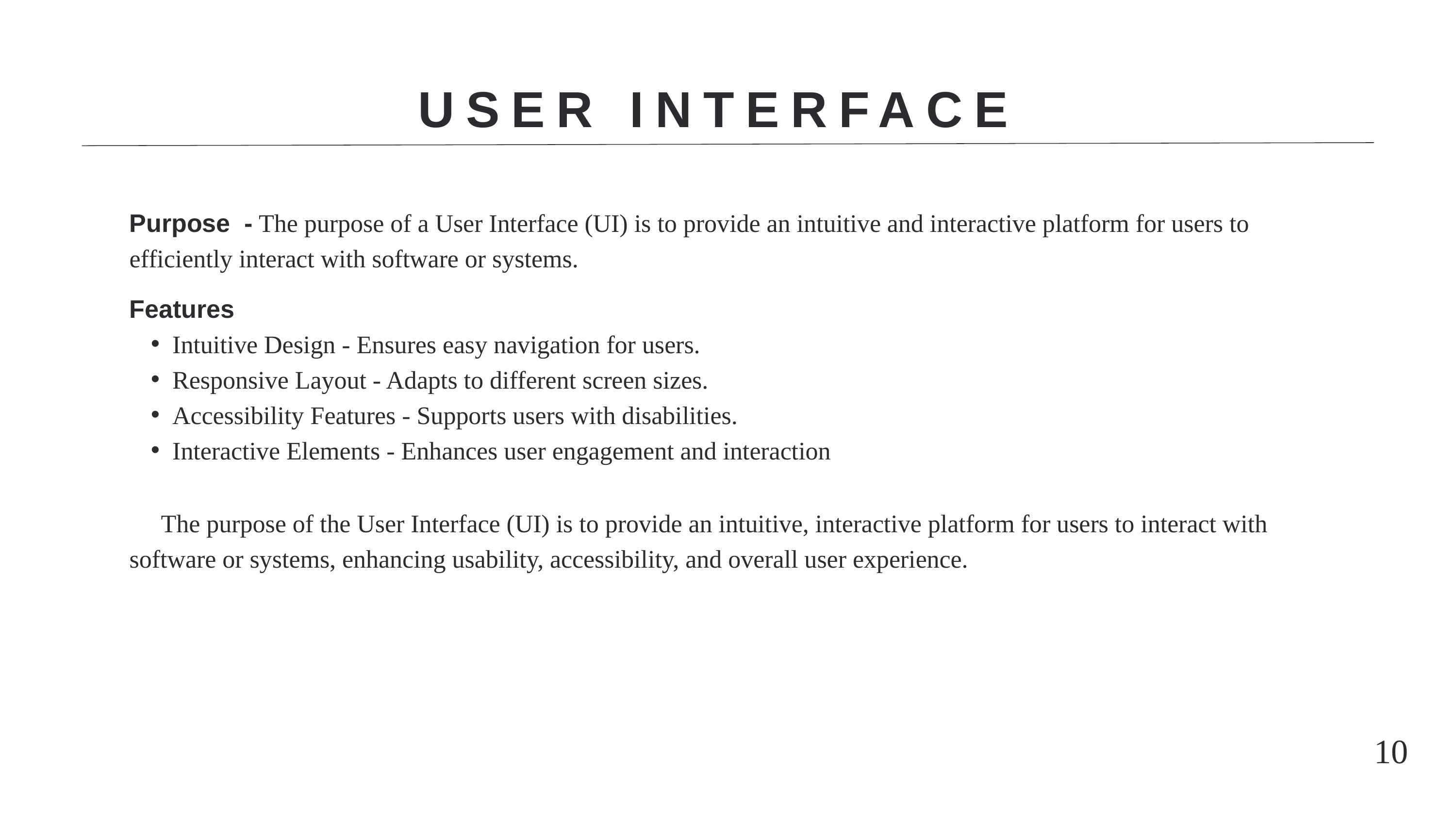

USER INTERFACE

Purpose  - The purpose of a User Interface (UI) is to provide an intuitive and interactive platform for users to efficiently interact with software or systems.

Features
Intuitive Design - Ensures easy navigation for users.
Responsive Layout - Adapts to different screen sizes.
Accessibility Features - Supports users with disabilities.
Interactive Elements - Enhances user engagement and interaction

     The purpose of the User Interface (UI) is to provide an intuitive, interactive platform for users to interact with software or systems, enhancing usability, accessibility, and overall user experience.

10